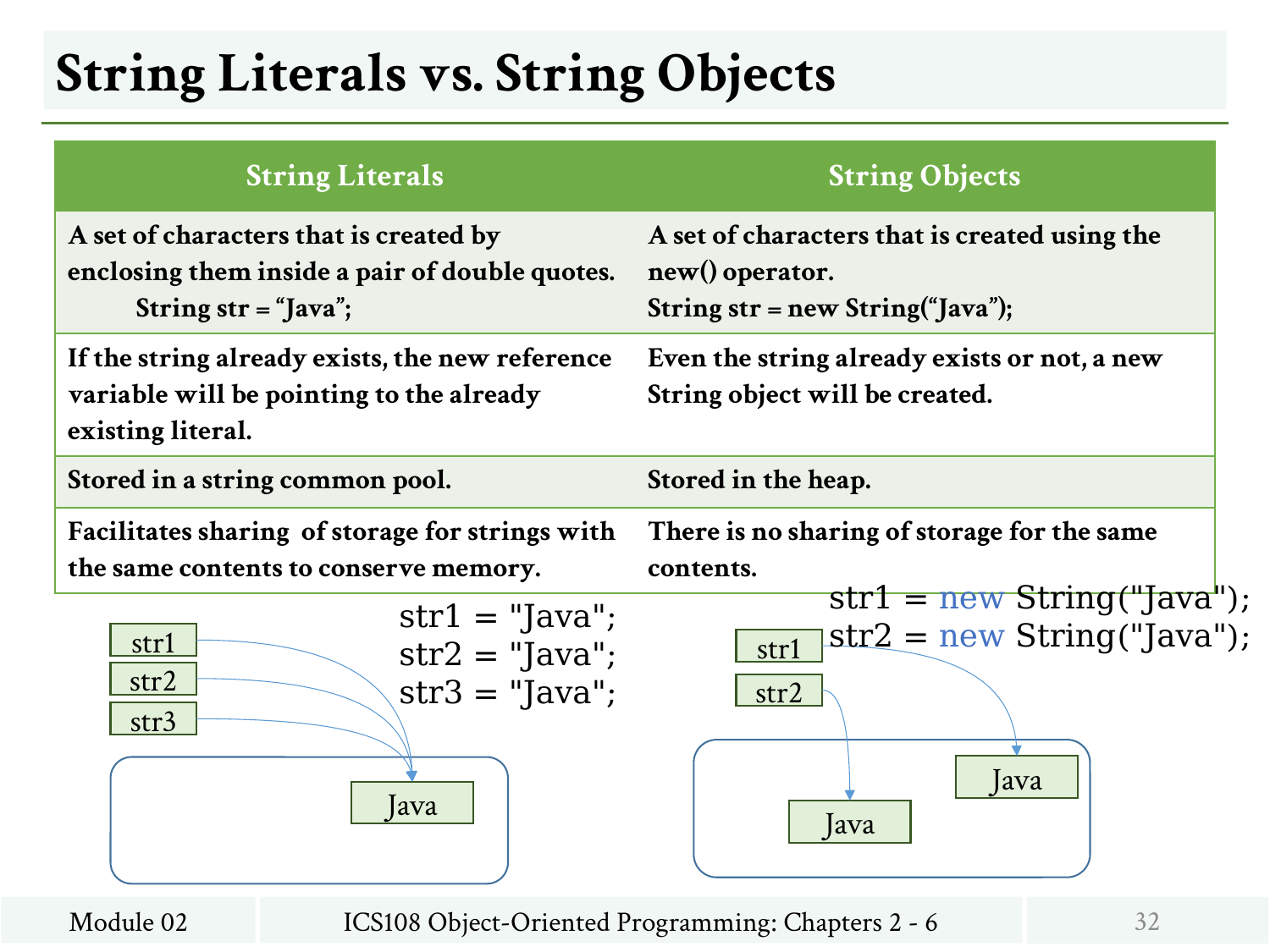

# String Literals vs. String Objects
| String Literals | String Objects |
| --- | --- |
| A set of characters that is created by enclosing them inside a pair of double quotes. String str = “Java”; | A set of characters that is created using the new() operator. String str = new String(“Java”); |
| If the string already exists, the new reference variable will be pointing to the already existing literal. | Even the string already exists or not, a new String object will be created. |
| Stored in a string common pool. | Stored in the heap. |
| Facilitates sharing of storage for strings with the same contents to conserve memory. | There is no sharing of storage for the same contents. |
str1 = new String("Java");
str2 = new String("Java");
str1 = "Java";
str2 = "Java";
str3 = "Java";
str1
str1
str2
str2
str3

Java

Java
Java
32